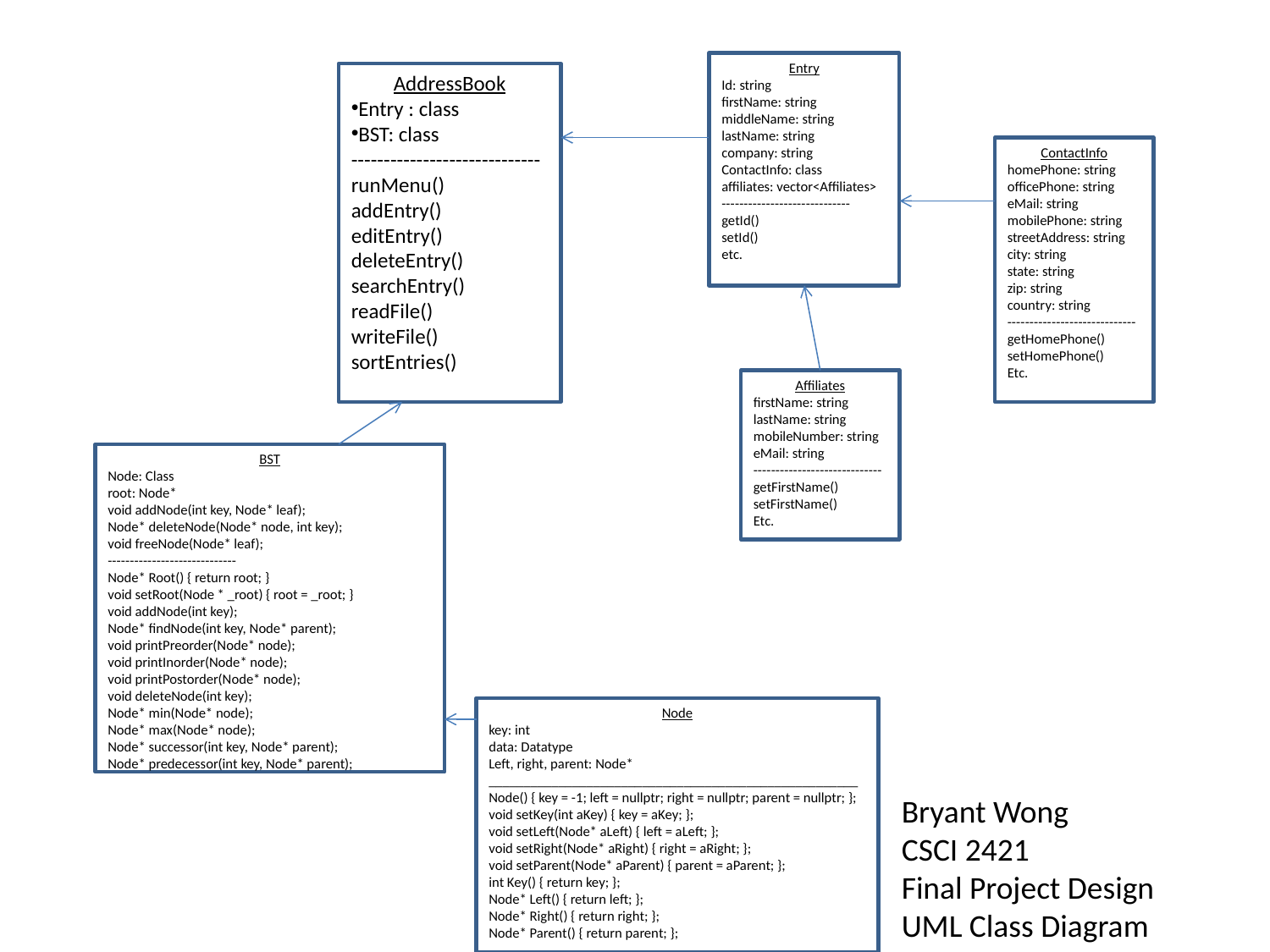

Entry
Id: string
firstName: string
middleName: string
lastName: string
company: string
ContactInfo: class
affiliates: vector<Affiliates>
-----------------------------
getId()
setId()
etc.
AddressBook
Entry : class
BST: class
-----------------------------
runMenu()
addEntry()
editEntry()
deleteEntry()
searchEntry()
readFile()
writeFile()
sortEntries()
ContactInfo
homePhone: string
officePhone: string
eMail: string
mobilePhone: string
streetAddress: string
city: string
state: string
zip: string
country: string
-----------------------------
getHomePhone()
setHomePhone()
Etc.
Affiliates
firstName: string
lastName: string
mobileNumber: string
eMail: string
-----------------------------
getFirstName()
setFirstName()
Etc.
BST
Node: Class
root: Node*
void addNode(int key, Node* leaf);
Node* deleteNode(Node* node, int key);
void freeNode(Node* leaf);
-----------------------------
Node* Root() { return root; }
void setRoot(Node * _root) { root = _root; }
void addNode(int key);
Node* findNode(int key, Node* parent);
void printPreorder(Node* node);
void printInorder(Node* node);
void printPostorder(Node* node);
void deleteNode(int key);
Node* min(Node* node);
Node* max(Node* node);
Node* successor(int key, Node* parent);
Node* predecessor(int key, Node* parent);
Node
key: int
data: Datatype
Left, right, parent: Node*
_____________________________________________________
Node() { key = -1; left = nullptr; right = nullptr; parent = nullptr; };
void setKey(int aKey) { key = aKey; };
void setLeft(Node* aLeft) { left = aLeft; };
void setRight(Node* aRight) { right = aRight; };
void setParent(Node* aParent) { parent = aParent; };
int Key() { return key; };
Node* Left() { return left; };
Node* Right() { return right; };
Node* Parent() { return parent; };
Bryant Wong
CSCI 2421
Final Project Design
UML Class Diagram